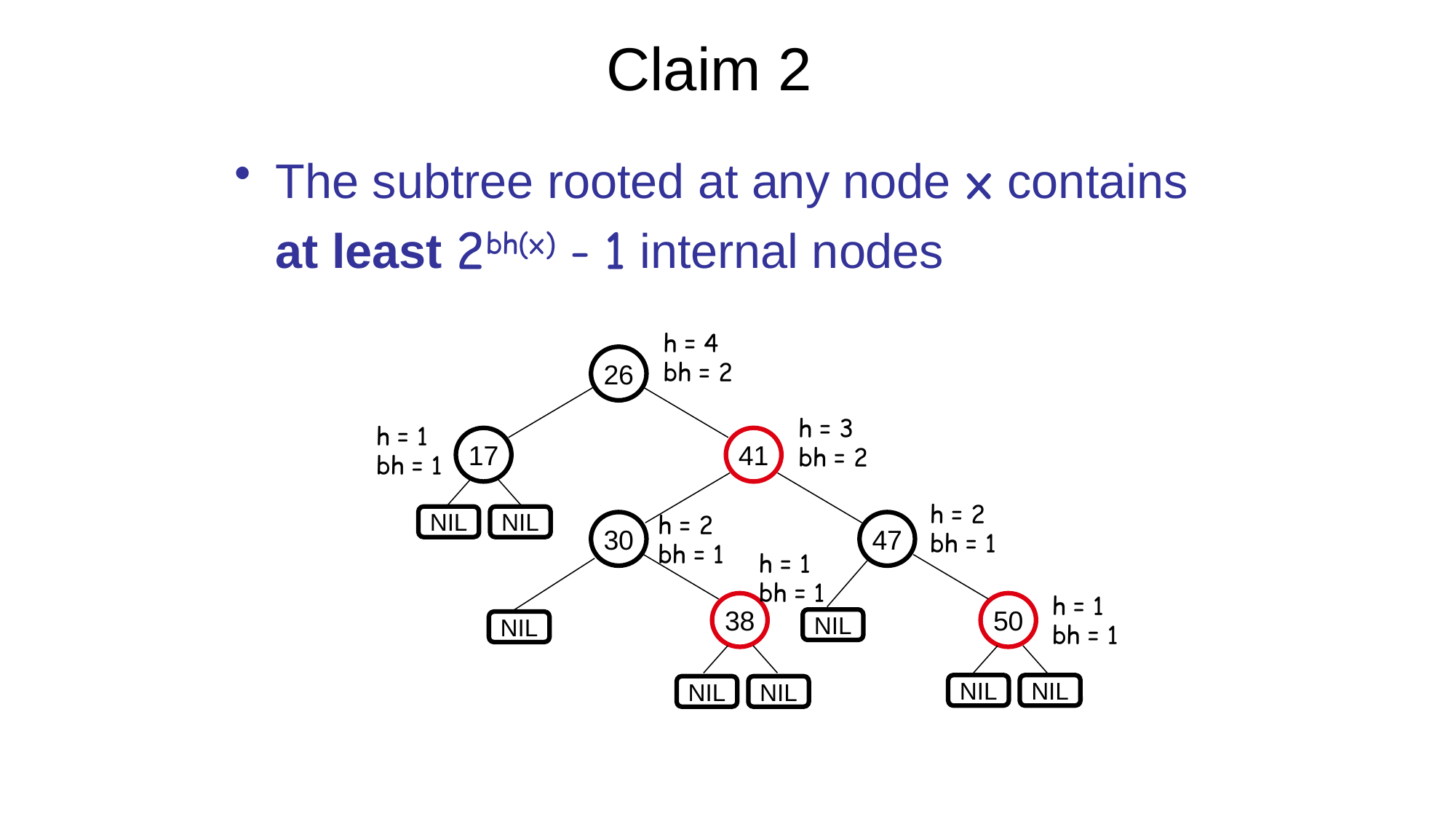

# Claim 2
The subtree rooted at any node x contains at least 2bh(x) - 1 internal nodes
h = 4
bh = 2
26

17
41

NIL
NIL
30
47

38
50
NIL
NIL

NIL
NIL
NIL
NIL
h = 3
bh = 2
h = 1
bh = 1
h = 2
bh = 1
h = 2
bh = 1
h = 1
bh = 1
h = 1
bh = 1